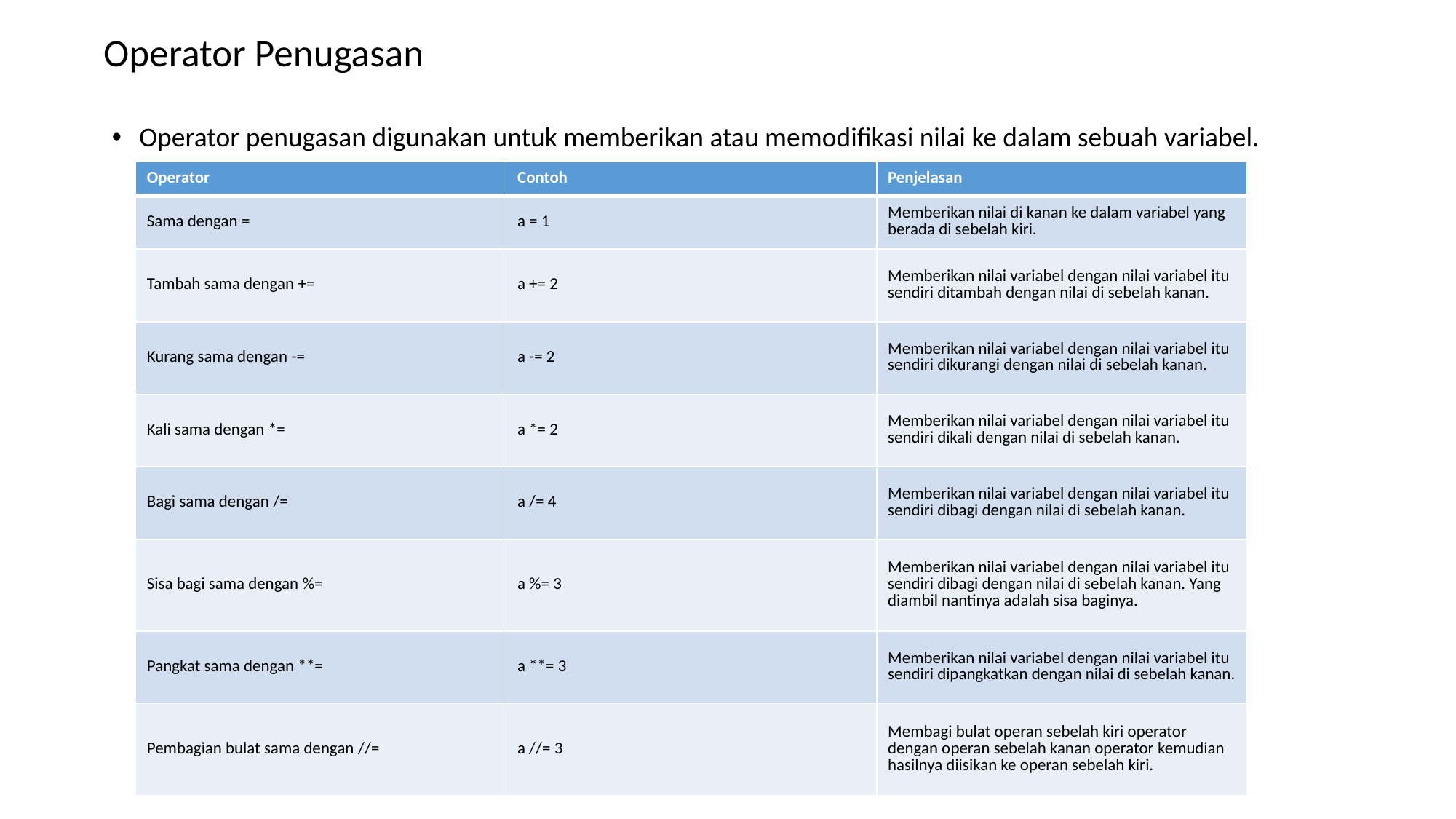

# Operator Penugasan
Operator penugasan digunakan untuk memberikan atau memodifikasi nilai ke dalam sebuah variabel.

| Operator | Contoh | Penjelasan |
| --- | --- | --- |
| Sama dengan = | a = 1 | Memberikan nilai di kanan ke dalam variabel yang berada di sebelah kiri. |
| Tambah sama dengan += | a += 2 | Memberikan nilai variabel dengan nilai variabel itu sendiri ditambah dengan nilai di sebelah kanan. |
| Kurang sama dengan -= | a -= 2 | Memberikan nilai variabel dengan nilai variabel itu sendiri dikurangi dengan nilai di sebelah kanan. |
| Kali sama dengan \*= | a \*= 2 | Memberikan nilai variabel dengan nilai variabel itu sendiri dikali dengan nilai di sebelah kanan. |
| Bagi sama dengan /= | a /= 4 | Memberikan nilai variabel dengan nilai variabel itu sendiri dibagi dengan nilai di sebelah kanan. |
| Sisa bagi sama dengan %= | a %= 3 | Memberikan nilai variabel dengan nilai variabel itu sendiri dibagi dengan nilai di sebelah kanan. Yang diambil nantinya adalah sisa baginya. |
| Pangkat sama dengan \*\*= | a \*\*= 3 | Memberikan nilai variabel dengan nilai variabel itu sendiri dipangkatkan dengan nilai di sebelah kanan. |
| Pembagian bulat sama dengan //= | a //= 3 | Membagi bulat operan sebelah kiri operator dengan operan sebelah kanan operator kemudian hasilnya diisikan ke operan sebelah kiri. |